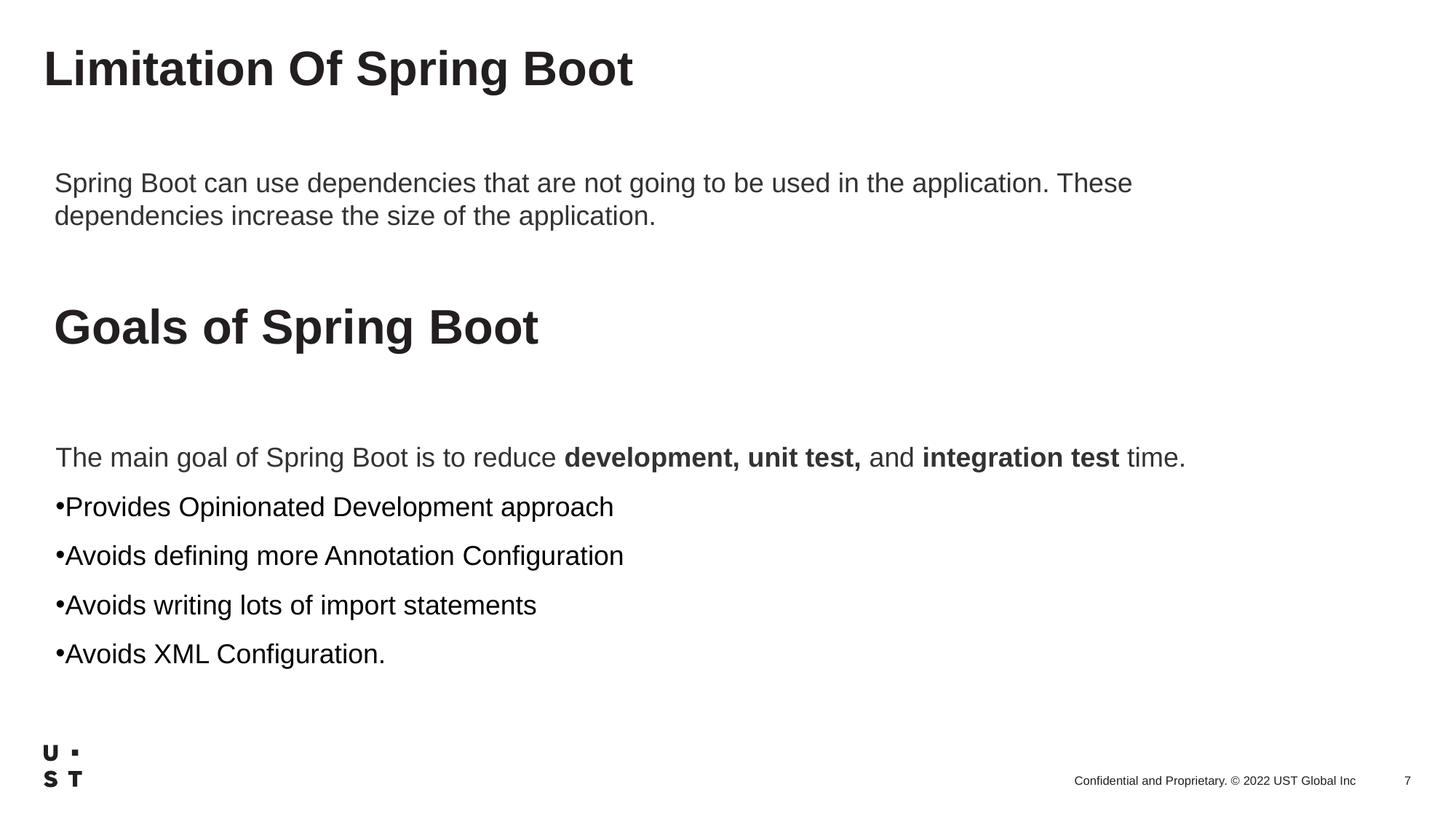

# Limitation Of Spring Boot

Spring Boot can use dependencies that are not going to be used in the application. These dependencies increase the size of the application.
Goals of Spring Boot
The main goal of Spring Boot is to reduce development, unit test, and integration test time.
Provides Opinionated Development approach
Avoids defining more Annotation Configuration
Avoids writing lots of import statements
Avoids XML Configuration.